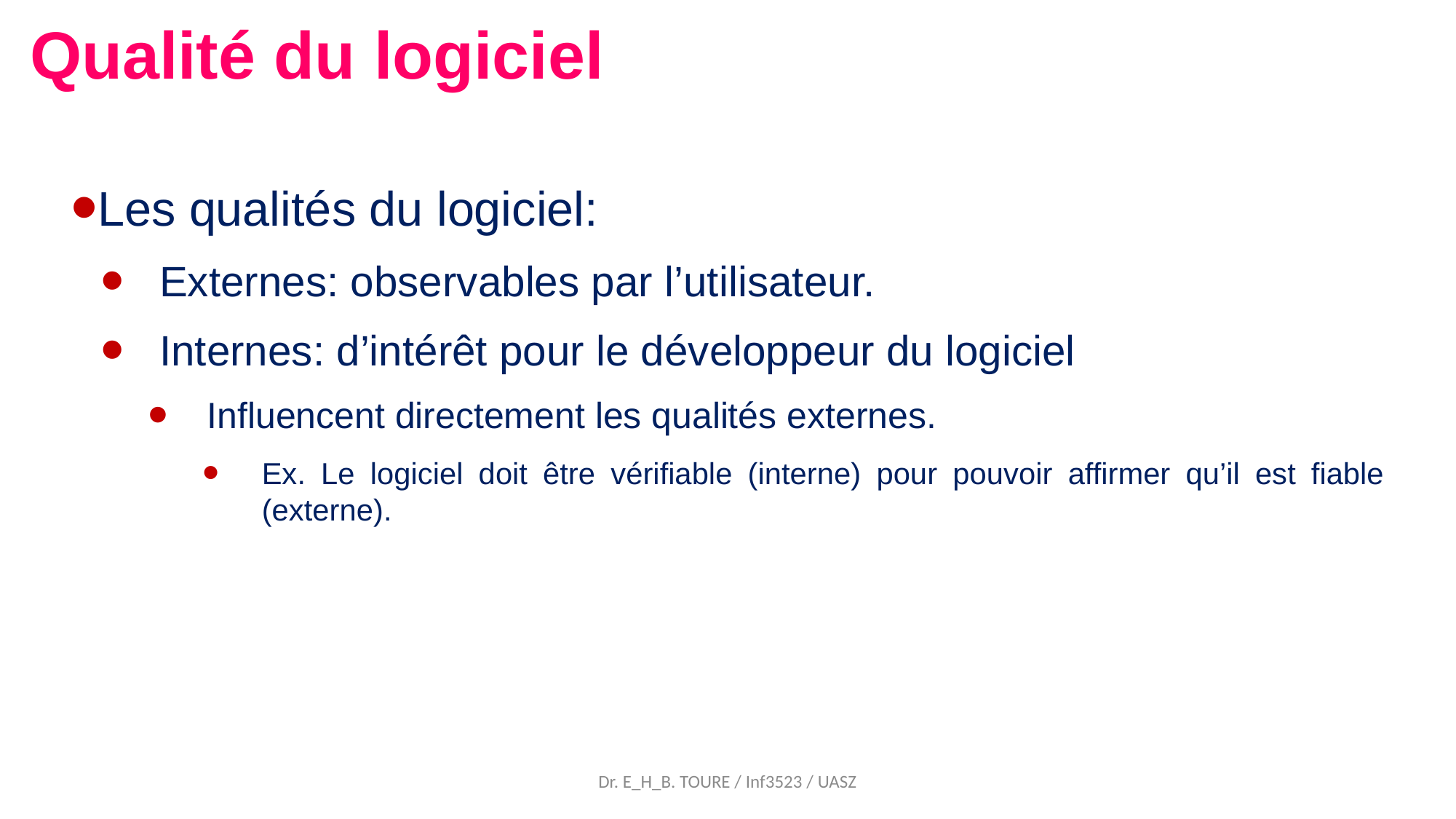

Qualité du logiciel

Les qualités du logiciel:
Externes: observables par l’utilisateur.
Internes: d’intérêt pour le développeur du logiciel
Influencent directement les qualités externes.
Ex. Le logiciel doit être vérifiable (interne) pour pouvoir affirmer qu’il est fiable (externe).
Dr. E_H_B. TOURE / Inf3523 / UASZ